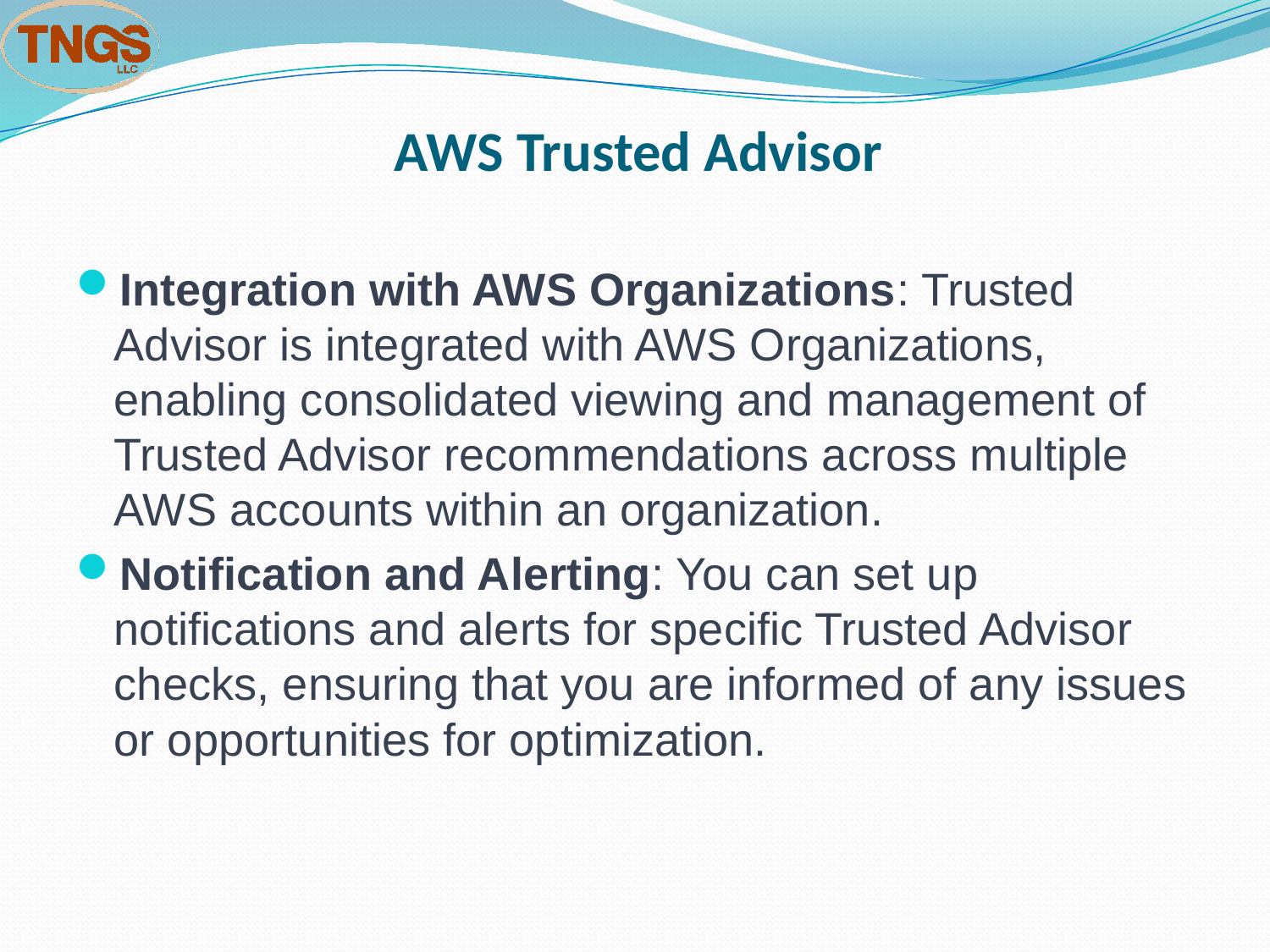

# AWS Trusted Advisor
Integration with AWS Organizations: Trusted Advisor is integrated with AWS Organizations, enabling consolidated viewing and management of Trusted Advisor recommendations across multiple AWS accounts within an organization.
Notification and Alerting: You can set up notifications and alerts for specific Trusted Advisor checks, ensuring that you are informed of any issues or opportunities for optimization.